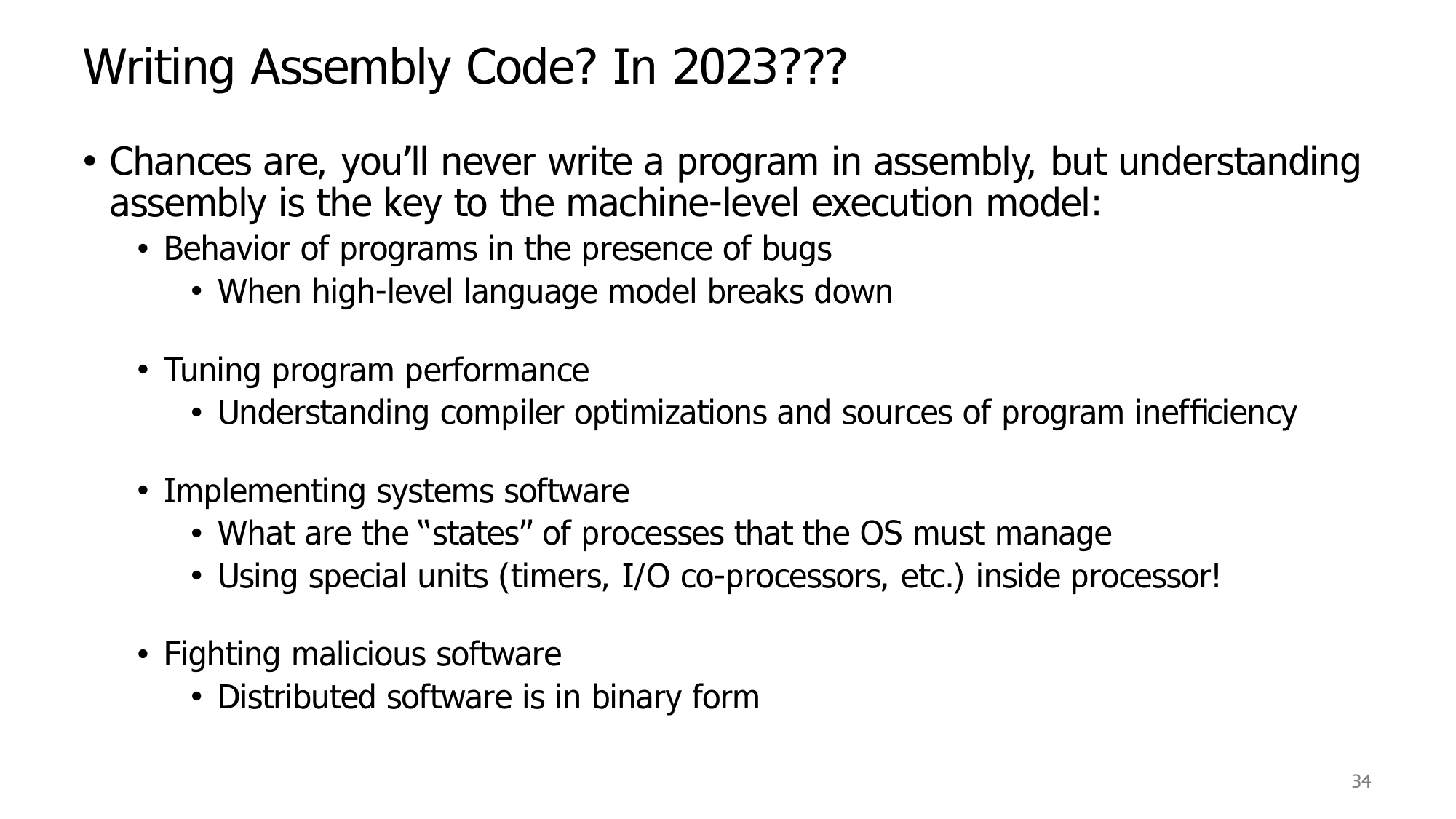

# Writing Assembly Code? In 2023???
Chances are, you’ll never write a program in assembly, but understanding assembly is the key to the machine-level execution model:
Behavior of programs in the presence of bugs
When high-level language model breaks down
Tuning program performance
Understanding compiler optimizations and sources of program inefficiency
Implementing systems software
What are the “states” of processes that the OS must manage
Using special units (timers, I/O co-processors, etc.) inside processor!
Fighting malicious software
Distributed software is in binary form
34